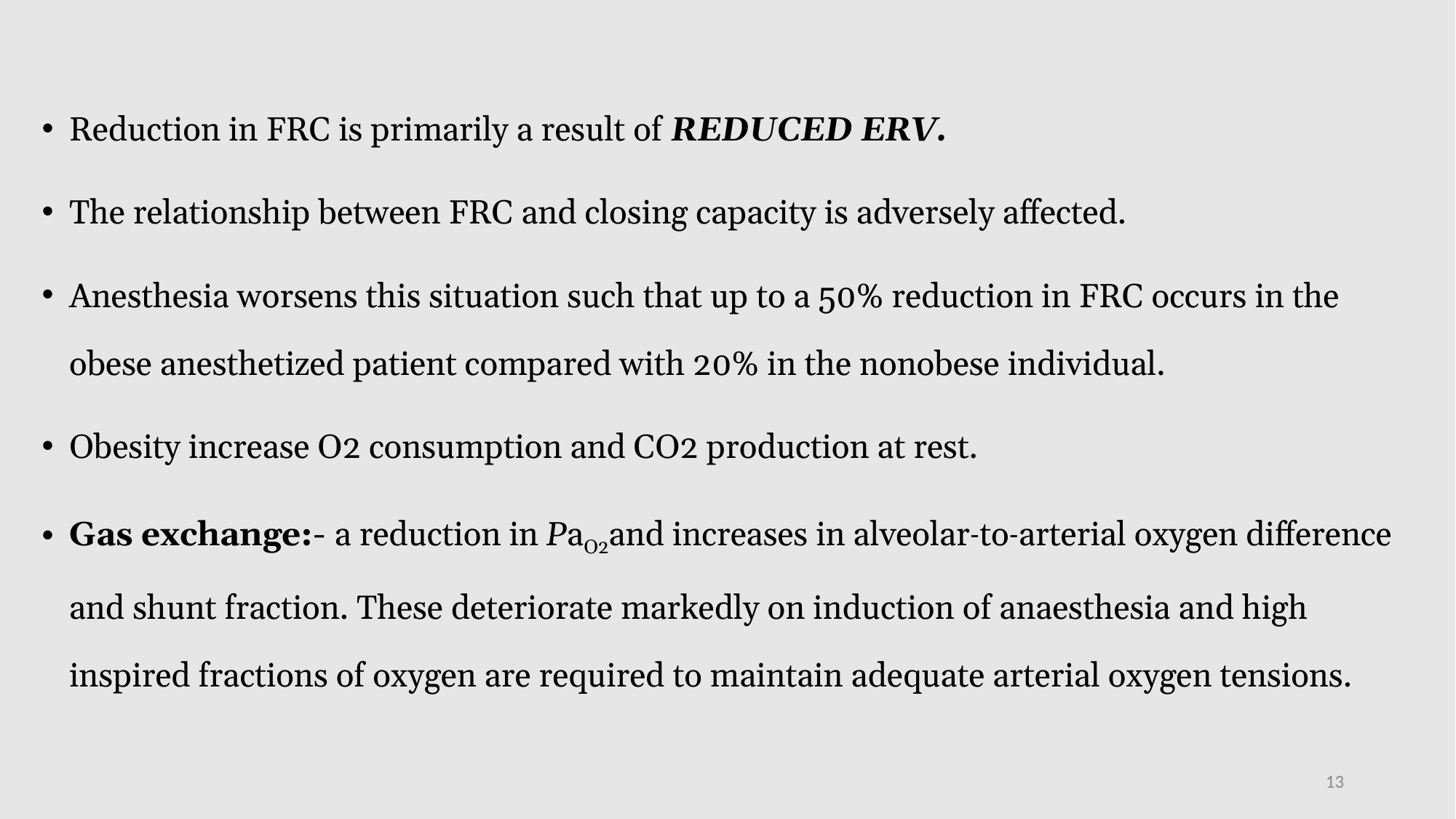

Reduction in FRC is primarily a result of REDUCED ERV.
The relationship between FRC and closing capacity is adversely affected.
Anesthesia worsens this situation such that up to a 50% reduction in FRC occurs in the obese anesthetized patient compared with 20% in the nonobese individual.
Obesity increase O2 consumption and CO2 production at rest.
Gas exchange:- a reduction in PaO2and increases in alveolar‐to‐arterial oxygen difference and shunt fraction. These deteriorate markedly on induction of anaesthesia and high inspired fractions of oxygen are required to maintain adequate arterial oxygen tensions.

13